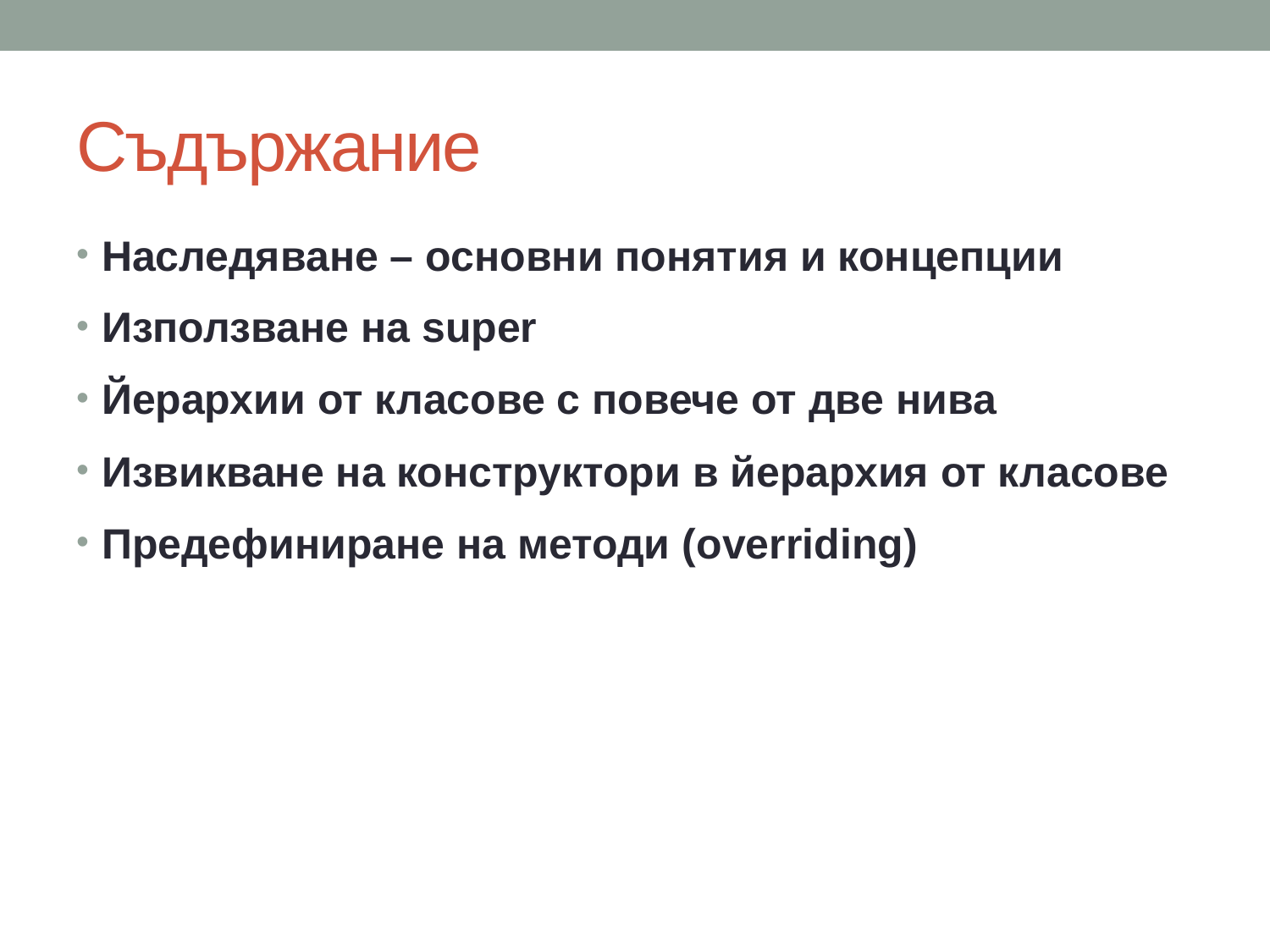

# Съдържание
Наследяване – основни понятия и концепции
Използване на super
Йерархии от класове с повече от две нива
Извикване на конструктори в йерархия от класове
Предефиниране на методи (overriding)